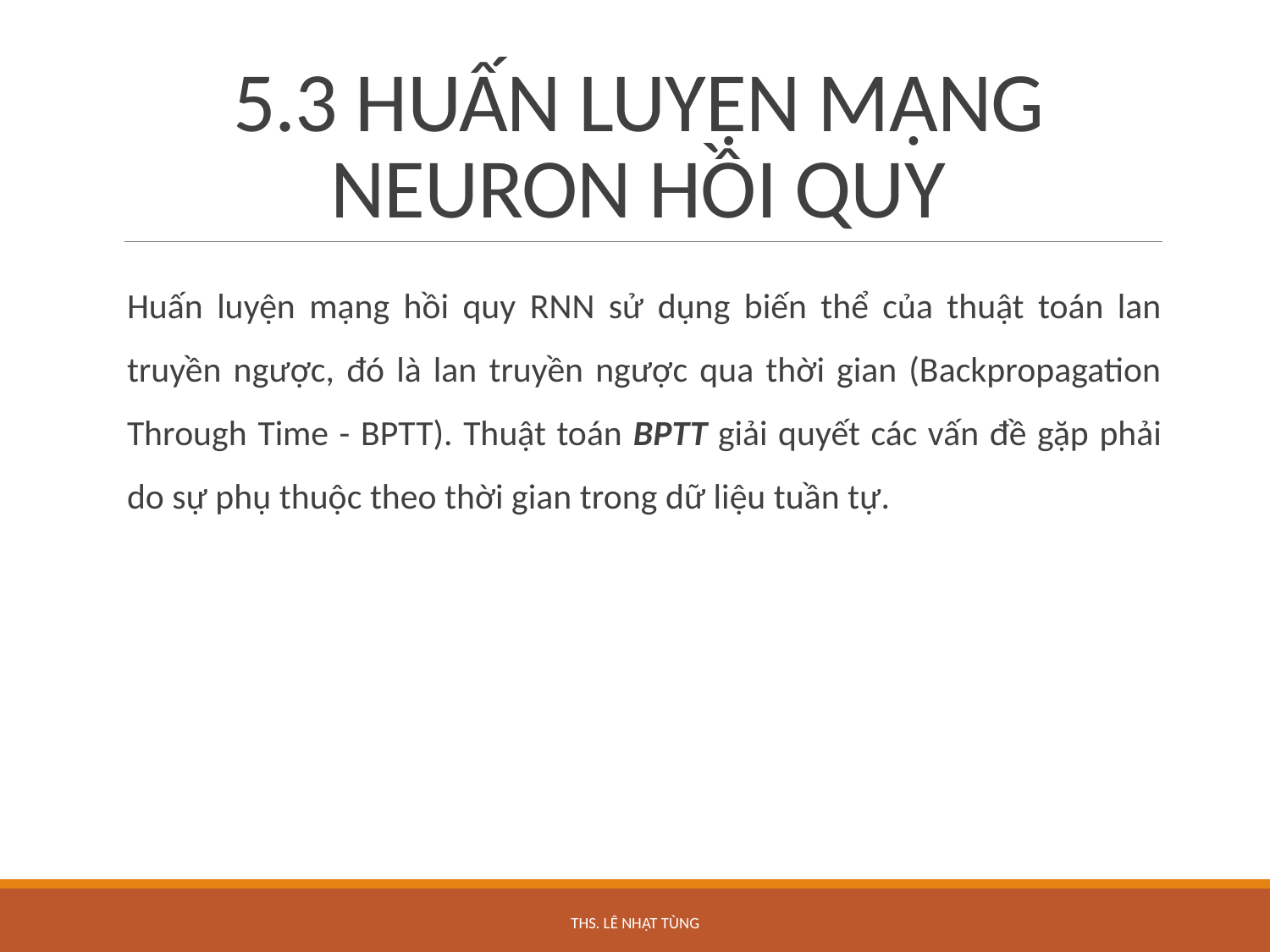

# 5.3 HUẤN LUYỆN MẠNG NEURON HỒI QUY
Huấn luyện mạng hồi quy RNN sử dụng biến thể của thuật toán lan truyền ngược, đó là lan truyền ngược qua thời gian (Backpropagation Through Time - BPTT). Thuật toán BPTT giải quyết các vấn đề gặp phải do sự phụ thuộc theo thời gian trong dữ liệu tuần tự.
ThS. Lê Nhật Tùng